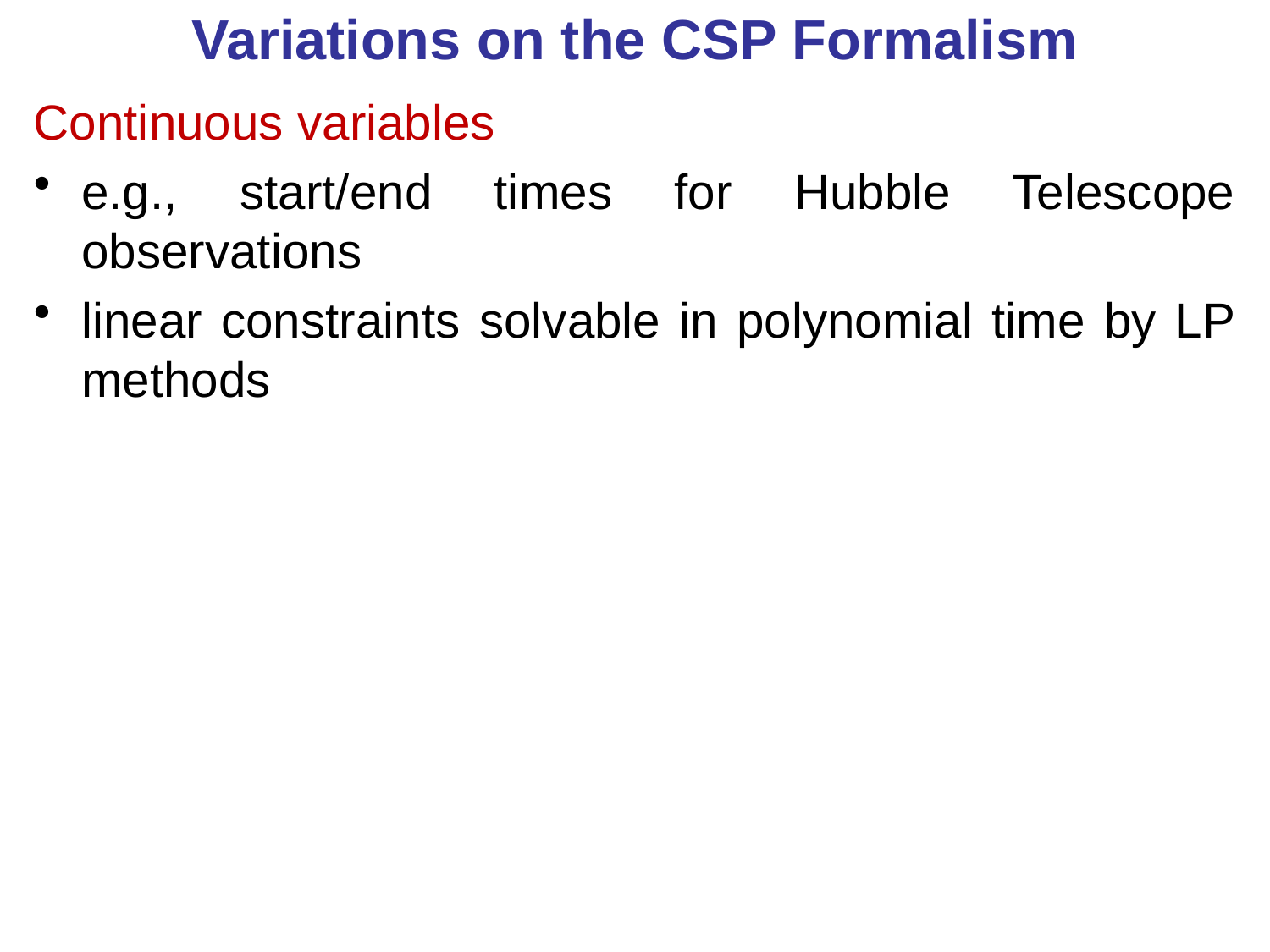

# Variations on the CSP Formalism
Continuous variables
e.g., start/end times for Hubble Telescope observations
linear constraints solvable in polynomial time by LP methods